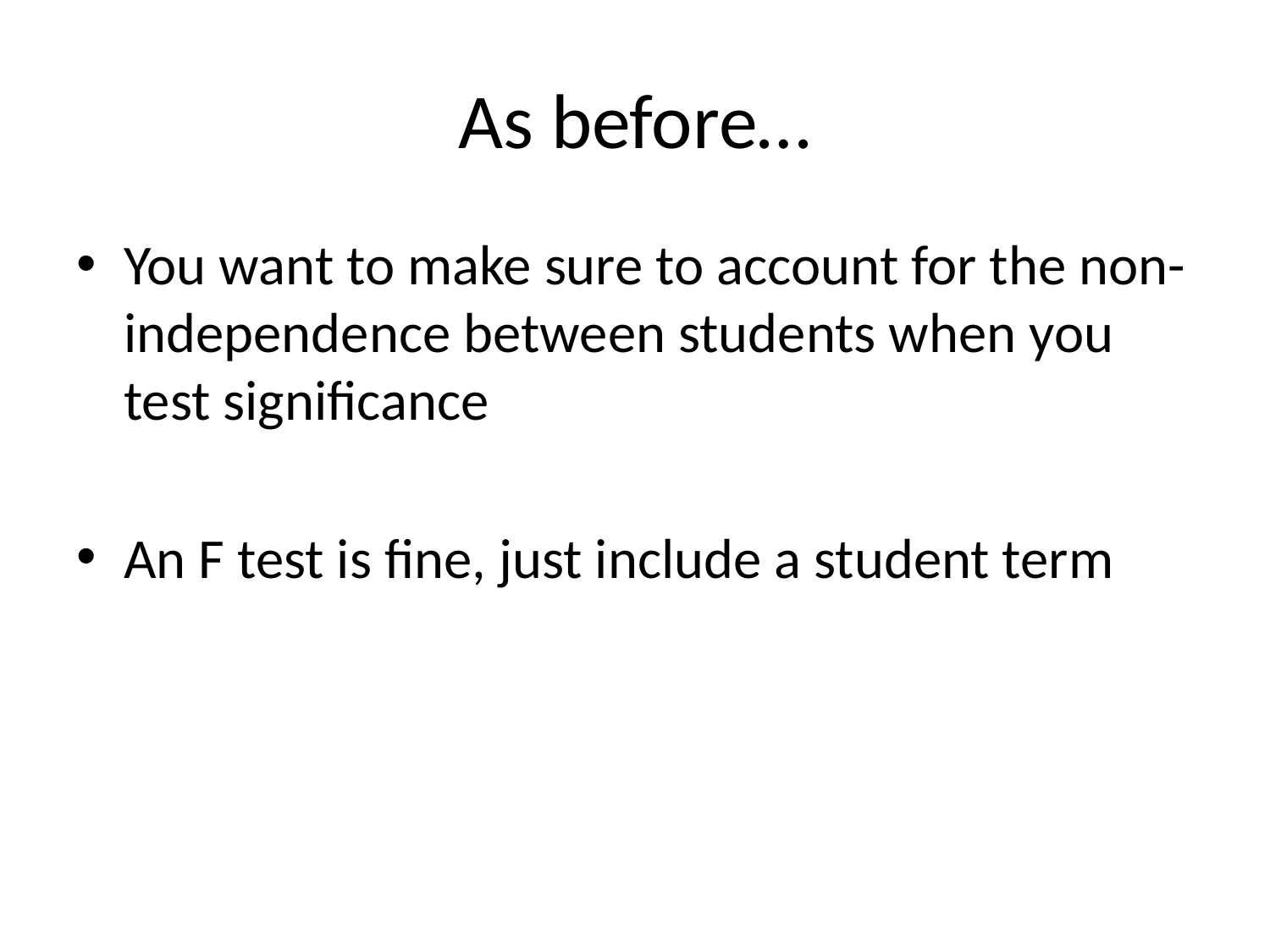

# As before…
You want to make sure to account for the non-independence between students when you test significance

An F test is fine, just include a student term